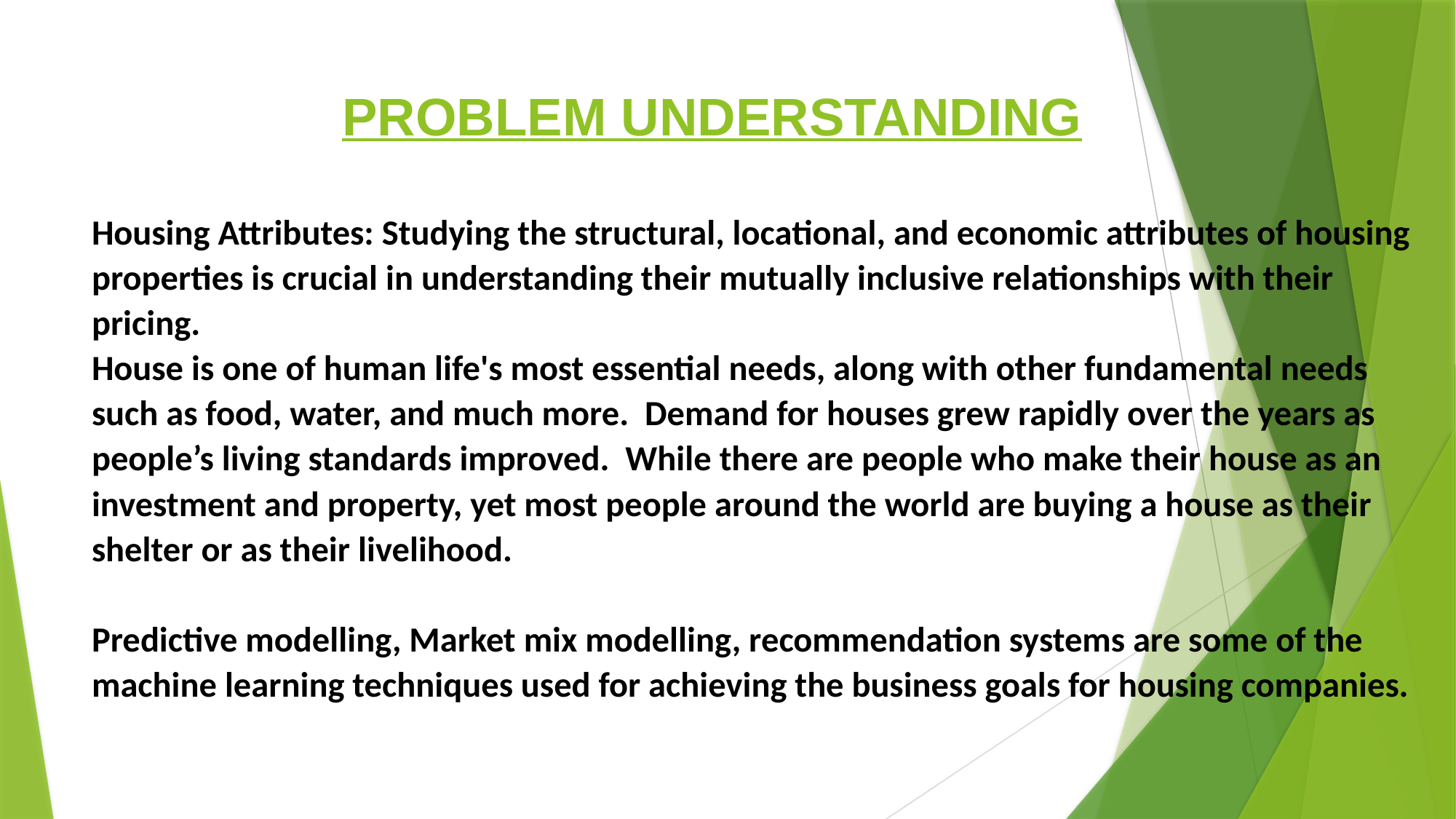

# PROBLEM UNDERSTANDING Housing Attributes: Studying the structural, locational, and economic attributes of housing properties is crucial in understanding their mutually inclusive relationships with their pricing. House is one of human life's most essential needs, along with other fundamental needs such as food, water, and much more.  Demand for houses grew rapidly over the years as people’s living standards improved.  While there are people who make their house as an investment and property, yet most people around the world are buying a house as their shelter or as their livelihood. Predictive modelling, Market mix modelling, recommendation systems are some of the machine learning techniques used for achieving the business goals for housing companies.